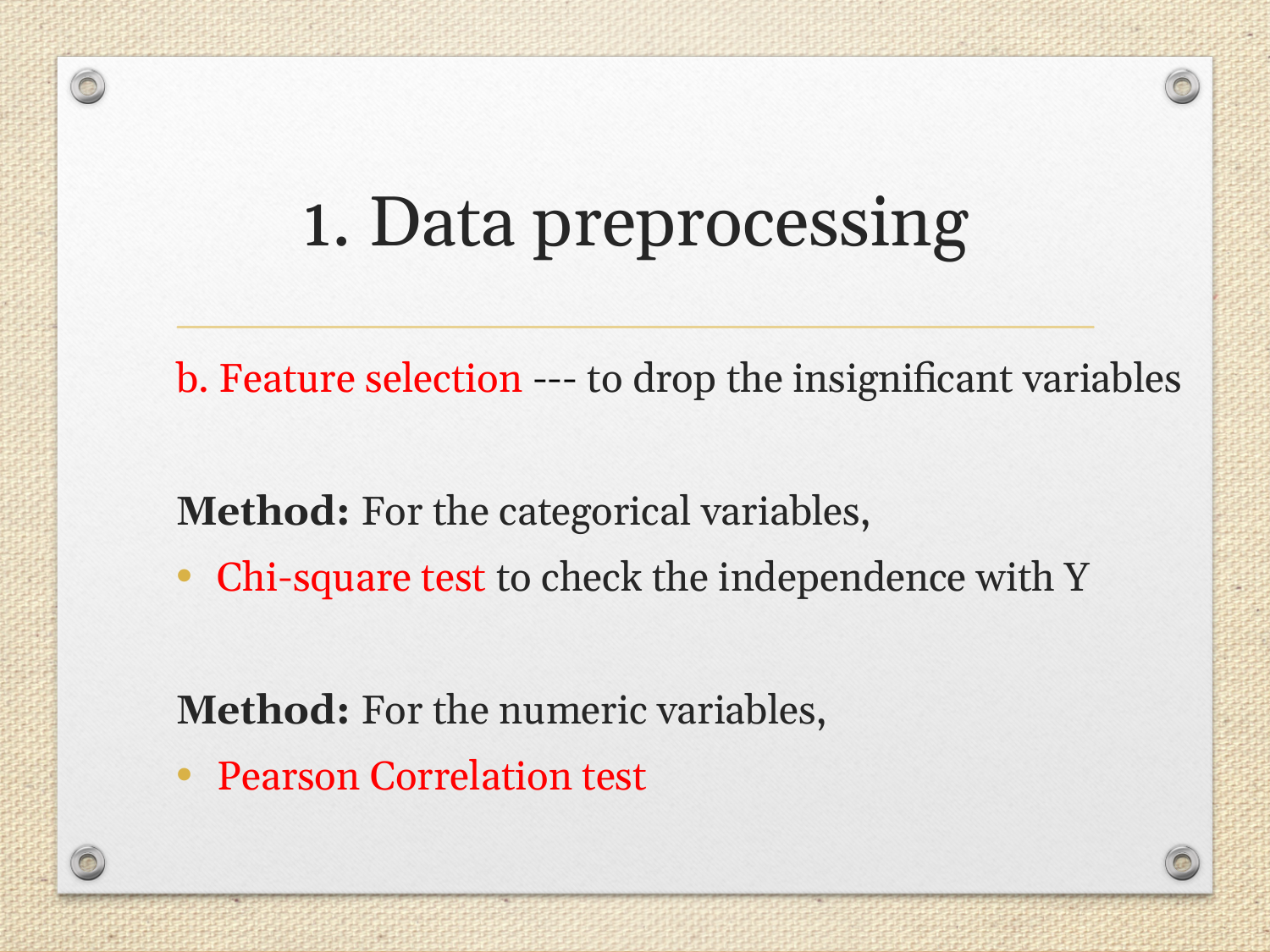

# 1. Data preprocessing
b. Feature selection --- to drop the insignificant variables

Method: For the categorical variables,
Chi-square test to check the independence with Y

Method: For the numeric variables,
Pearson Correlation test